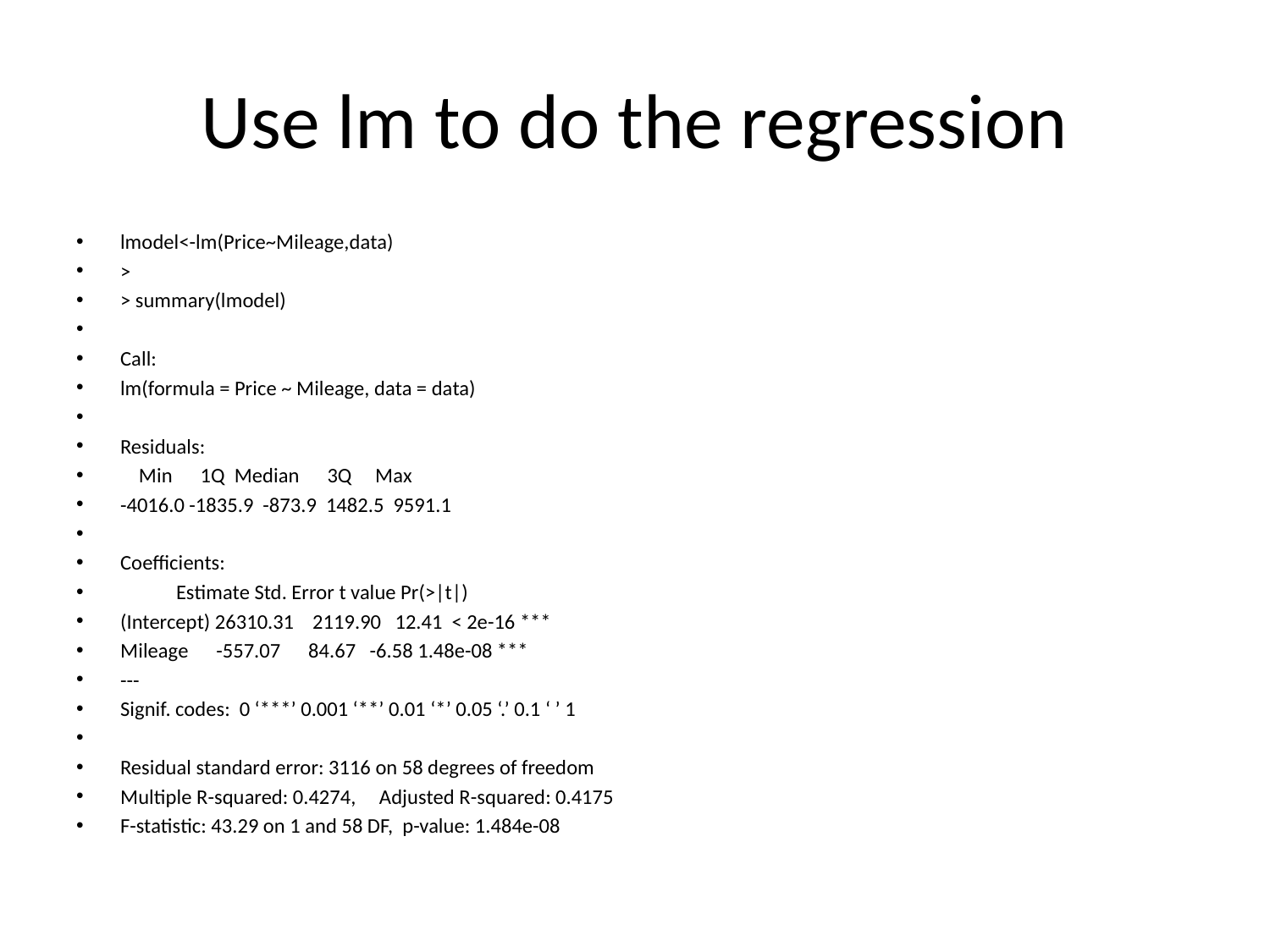

# Use lm to do the regression
lmodel<-lm(Price~Mileage,data)
>
> summary(lmodel)

Call:
lm(formula = Price ~ Mileage, data = data)

Residuals:
    Min      1Q  Median      3Q     Max
-4016.0 -1835.9  -873.9  1482.5  9591.1

Coefficients:
            Estimate Std. Error t value Pr(>|t|)
(Intercept) 26310.31    2119.90   12.41  < 2e-16 ***
Mileage      -557.07      84.67   -6.58 1.48e-08 ***
---
Signif. codes:  0 ‘***’ 0.001 ‘**’ 0.01 ‘*’ 0.05 ‘.’ 0.1 ‘ ’ 1

Residual standard error: 3116 on 58 degrees of freedom
Multiple R-squared: 0.4274,     Adjusted R-squared: 0.4175
F-statistic: 43.29 on 1 and 58 DF,  p-value: 1.484e-08